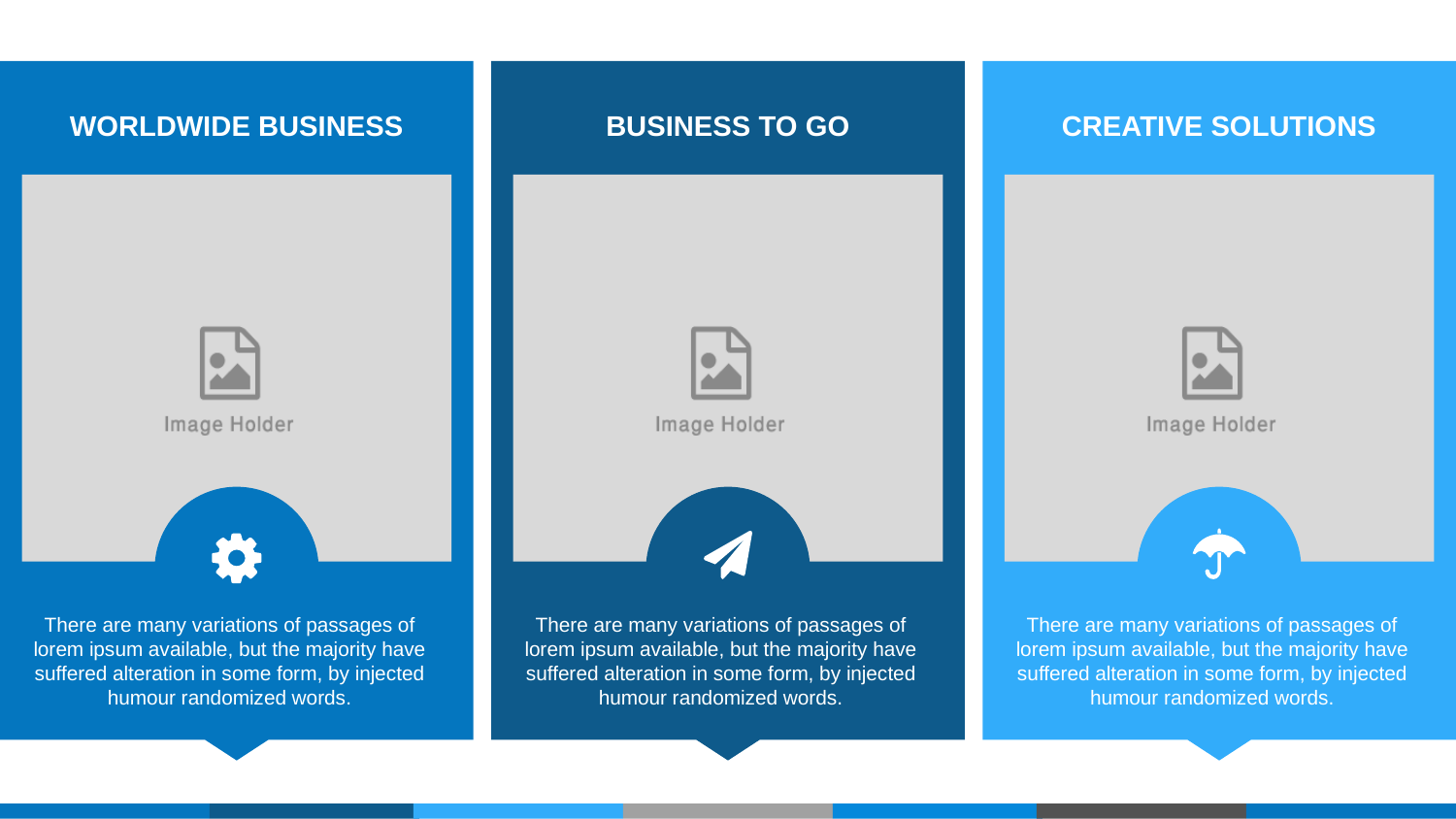

WORLDWIDE BUSINESS
BUSINESS TO GO
CREATIVE SOLUTIONS

There are many variations of passages of lorem ipsum available, but the majority have suffered alteration in some form, by injected humour randomized words.
There are many variations of passages of lorem ipsum available, but the majority have suffered alteration in some form, by injected humour randomized words.
There are many variations of passages of lorem ipsum available, but the majority have suffered alteration in some form, by injected humour randomized words.